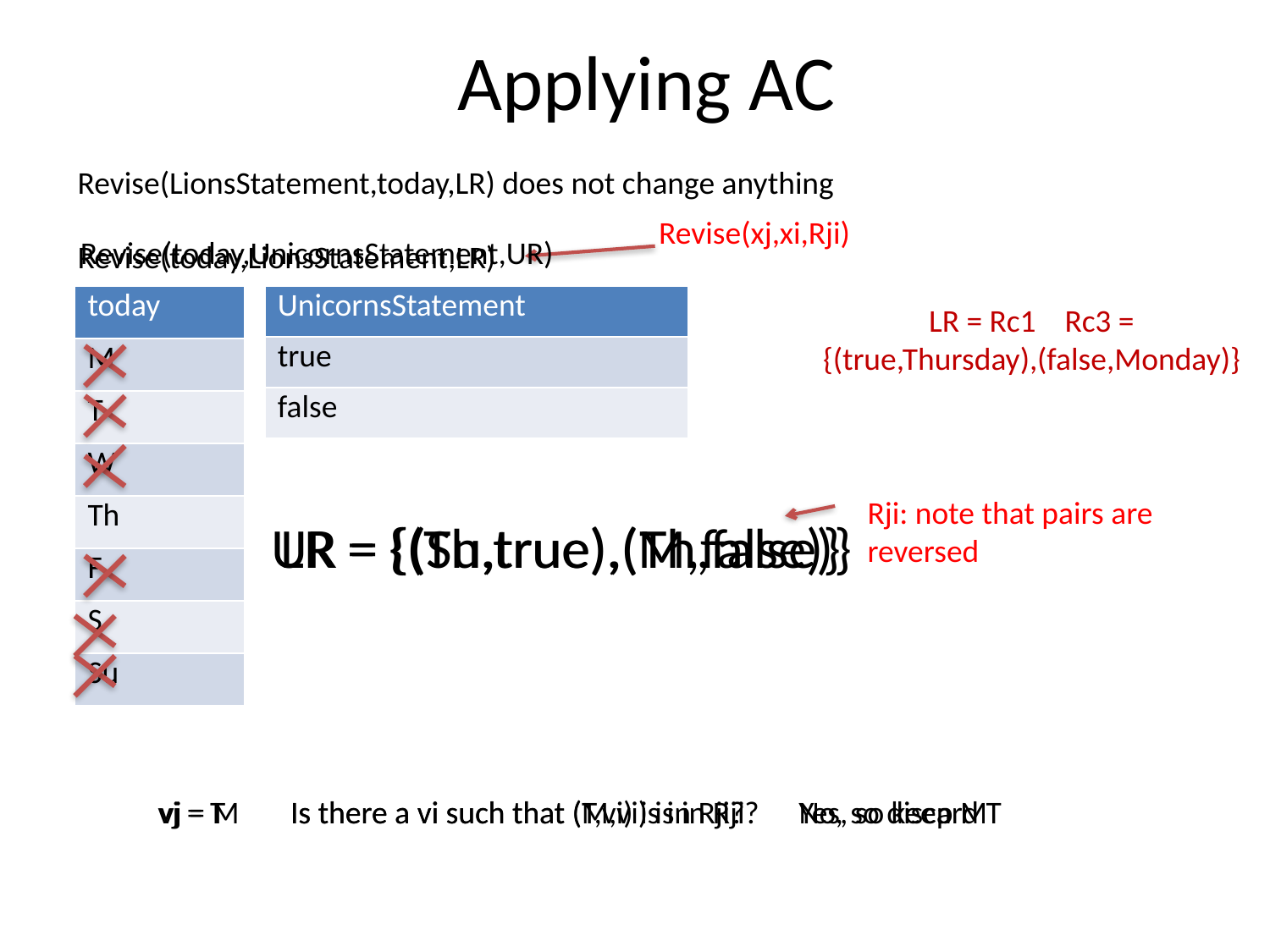

# Applying AC
Revise(LionsStatement,today,LR) does not change anything
Revise(today,LionsStatement,LR)

Revise(xj,xi,Rji)
Revise(today,UnicornsStatement,UR)
| today |
| --- |
| M |
| T |
| W |
| Th |
| F |
| S |
| Su |
| LionsStatement |
| --- |
| true |
| false |
| UnicornsStatement |
| --- |
| true |
| false |
LR = Rc1    Rc3 = {(true,Thursday),(false,Monday)}
Rji: note that pairs are reversed
UR = {(Su,true),(Th,false)}
LR = {(Th,true),(M,false)}
vj = M
vj = T
Is there a vi such that (M,vi) is in Rji?
Is there a vi such that (T,vi) is in Rji?
Yes, so keep M
No, so discard T